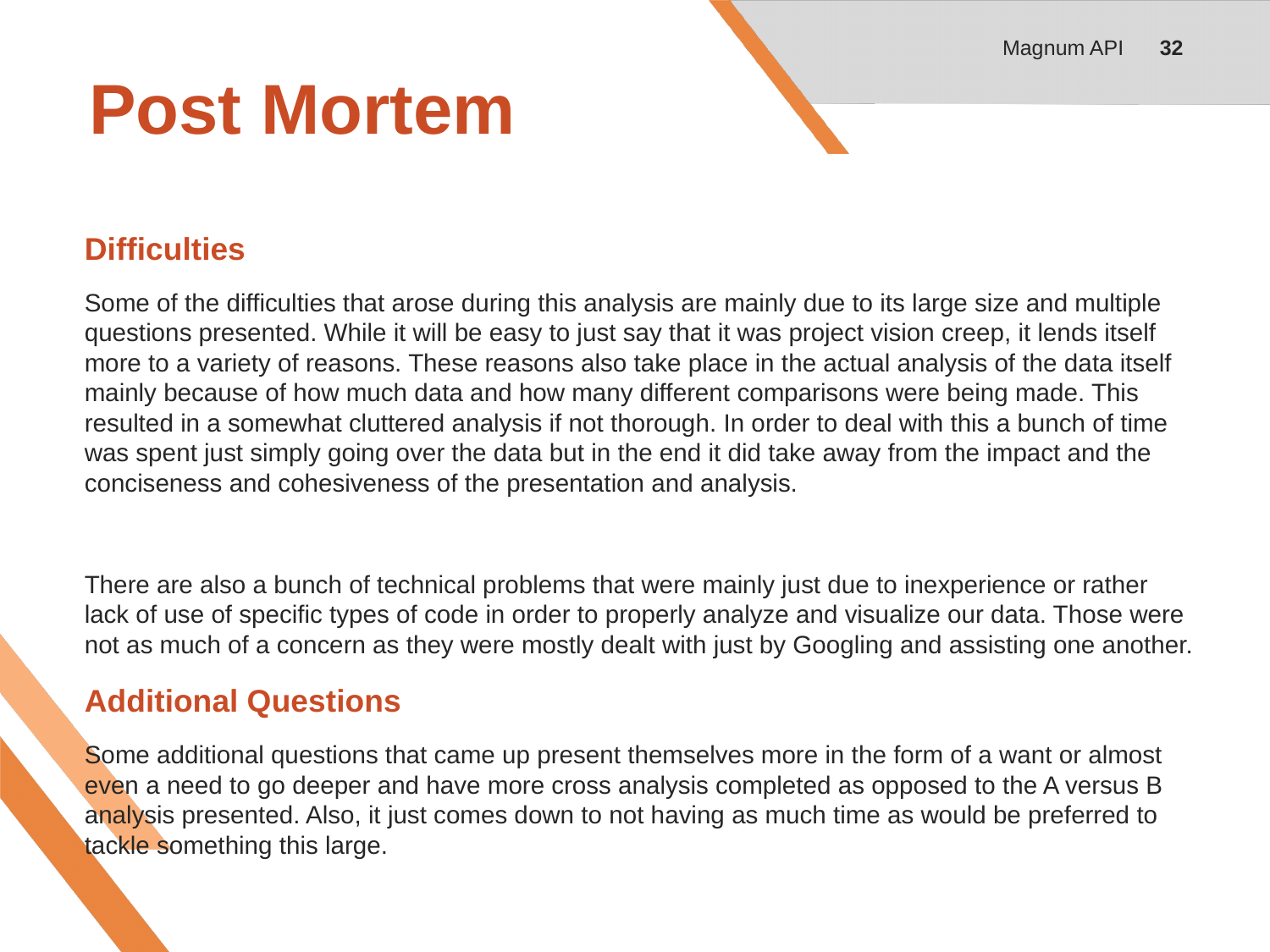

Magnum API
32
# Post Mortem
Difficulties
Some of the difficulties that arose during this analysis are mainly due to its large size and multiple questions presented. While it will be easy to just say that it was project vision creep, it lends itself more to a variety of reasons. These reasons also take place in the actual analysis of the data itself mainly because of how much data and how many different comparisons were being made. This resulted in a somewhat cluttered analysis if not thorough. In order to deal with this a bunch of time was spent just simply going over the data but in the end it did take away from the impact and the conciseness and cohesiveness of the presentation and analysis.

There are also a bunch of technical problems that were mainly just due to inexperience or rather lack of use of specific types of code in order to properly analyze and visualize our data. Those were not as much of a concern as they were mostly dealt with just by Googling and assisting one another.
Additional Questions
Some additional questions that came up present themselves more in the form of a want or almost even a need to go deeper and have more cross analysis completed as opposed to the A versus B analysis presented. Also, it just comes down to not having as much time as would be preferred to tackle something this large.